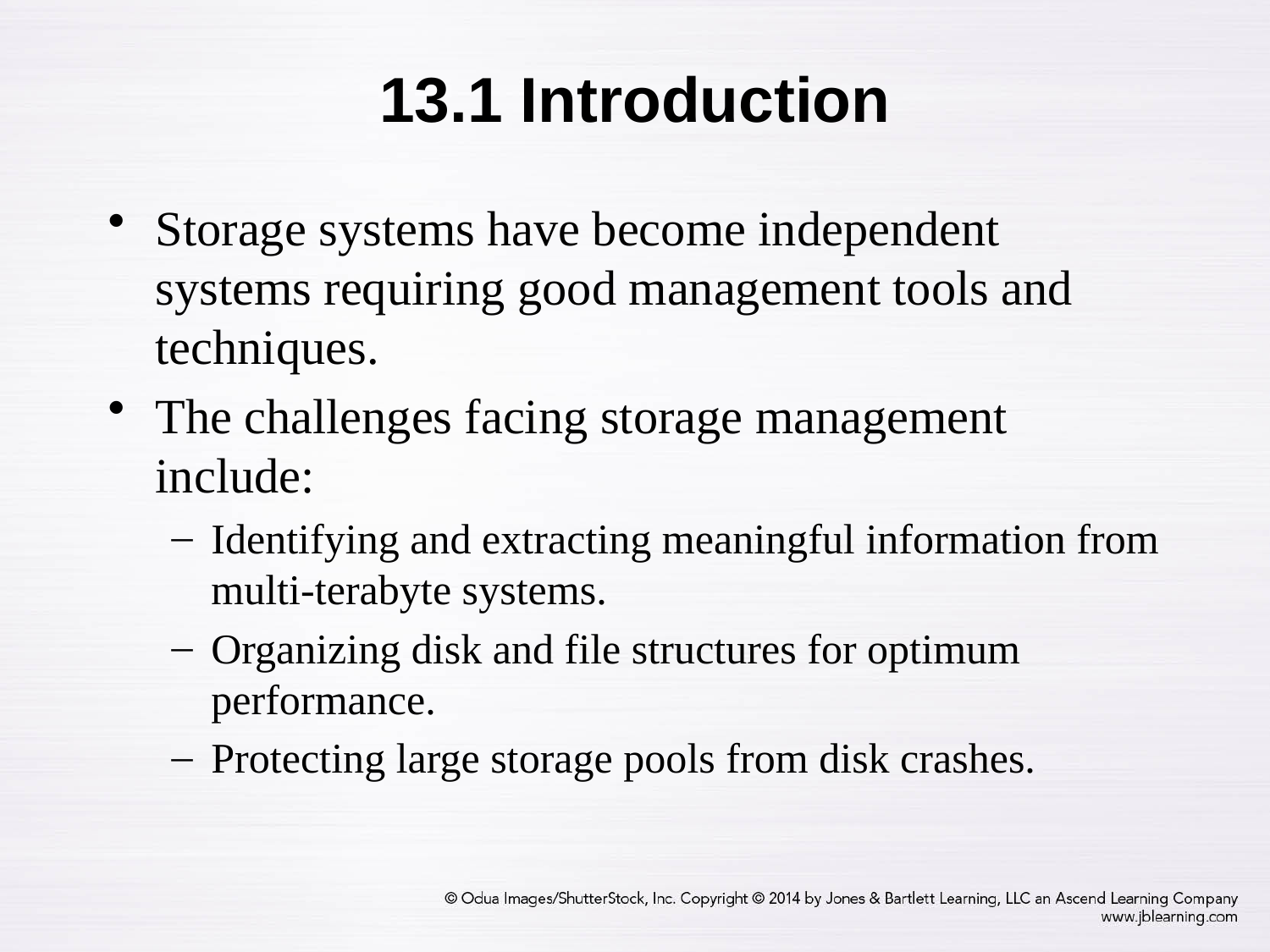

# 13.1 Introduction
Storage systems have become independent systems requiring good management tools and techniques.
The challenges facing storage management include:
Identifying and extracting meaningful information from multi-terabyte systems.
Organizing disk and file structures for optimum performance.
Protecting large storage pools from disk crashes.